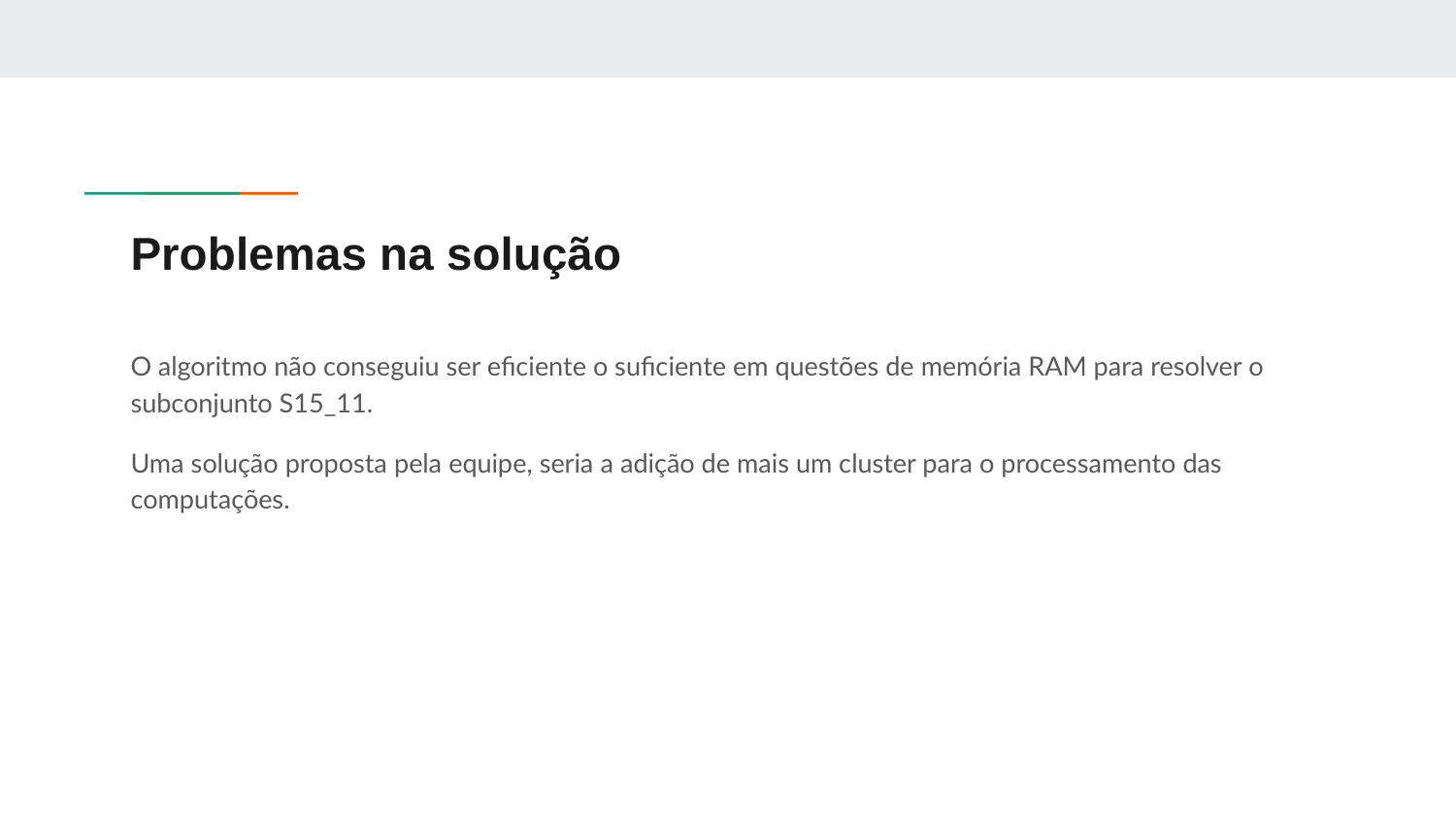

# Problemas na solução
O algoritmo não conseguiu ser eficiente o suficiente em questões de memória RAM para resolver o subconjunto S15_11.
Uma solução proposta pela equipe, seria a adição de mais um cluster para o processamento das computações.